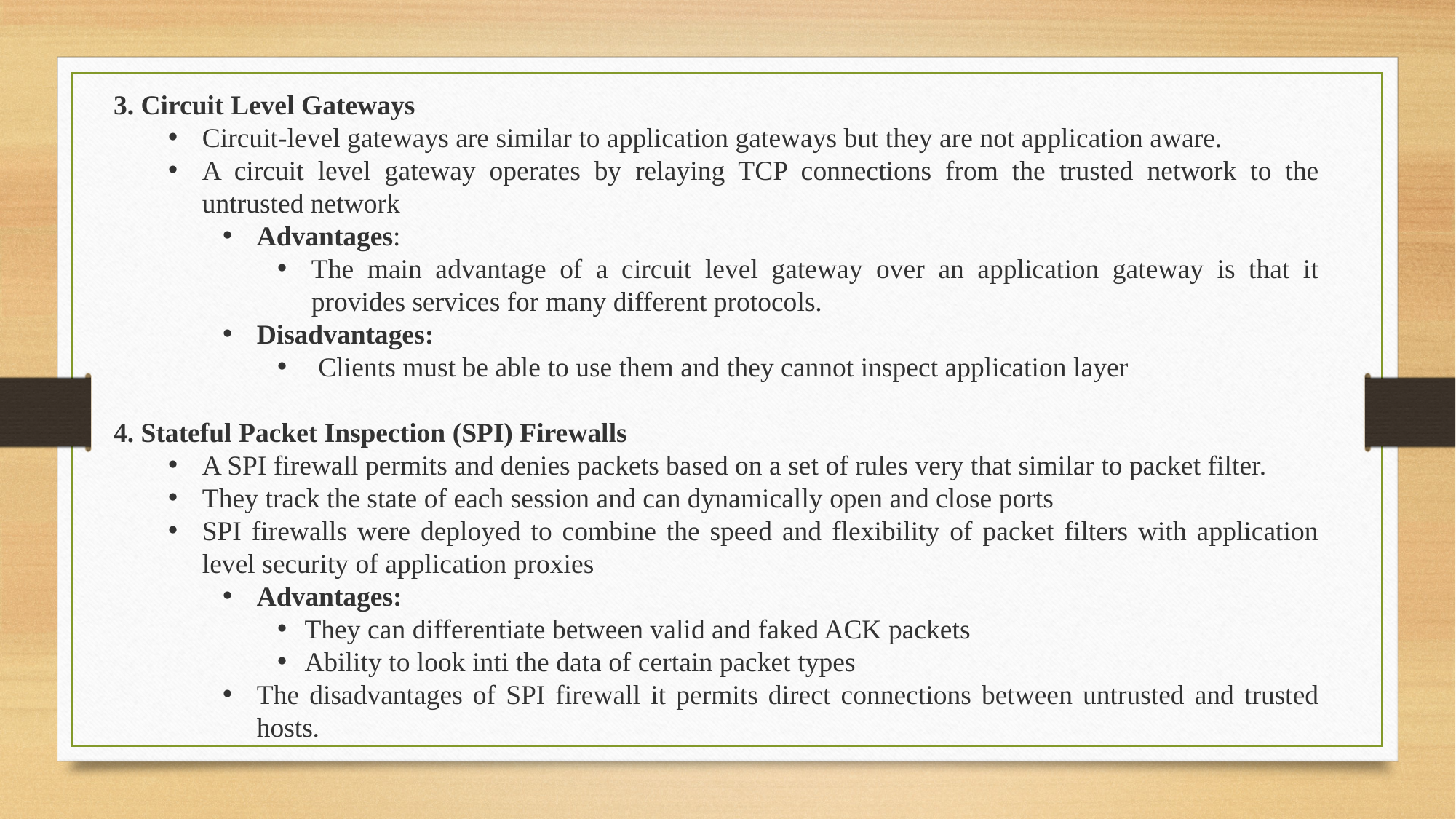

3. Circuit Level Gateways
Circuit-level gateways are similar to application gateways but they are not application aware.
A circuit level gateway operates by relaying TCP connections from the trusted network to the untrusted network
Advantages:
The main advantage of a circuit level gateway over an application gateway is that it provides services for many different protocols.
Disadvantages:
 Clients must be able to use them and they cannot inspect application layer

4. Stateful Packet Inspection (SPI) Firewalls
A SPI firewall permits and denies packets based on a set of rules very that similar to packet filter.
They track the state of each session and can dynamically open and close ports
SPI firewalls were deployed to combine the speed and flexibility of packet filters with application level security of application proxies
Advantages:
They can differentiate between valid and faked ACK packets
Ability to look inti the data of certain packet types
The disadvantages of SPI firewall it permits direct connections between untrusted and trusted hosts.